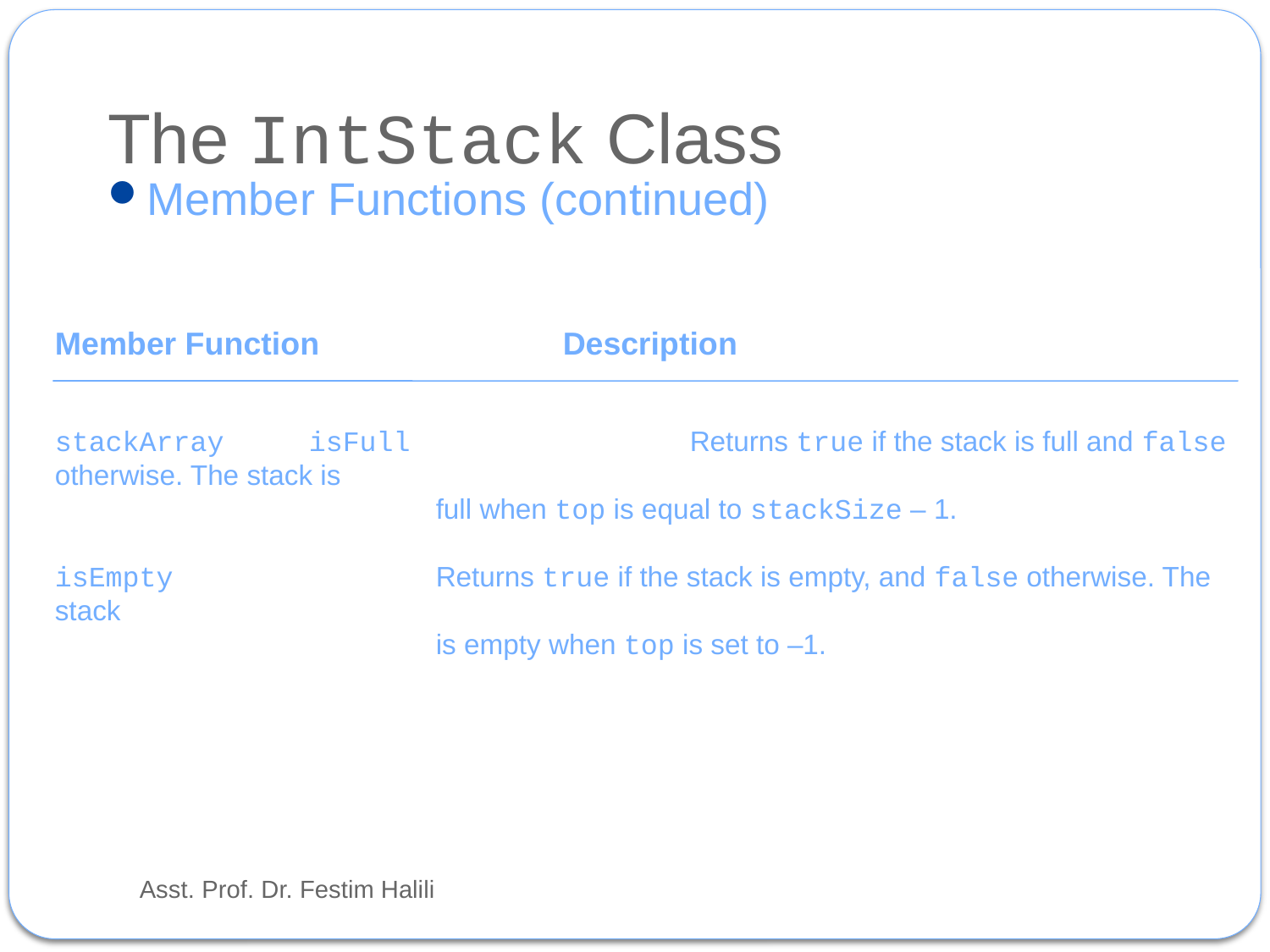

# The IntStack Class
Member Functions (continued)
Member Function		Description

stackArray	isFull			Returns true if the stack is full and false otherwise. The stack is
			full when top is equal to stackSize – 1.
isEmpty			Returns true if the stack is empty, and false otherwise. The stack
			is empty when top is set to –1.

Asst. Prof. Dr. Festim Halili